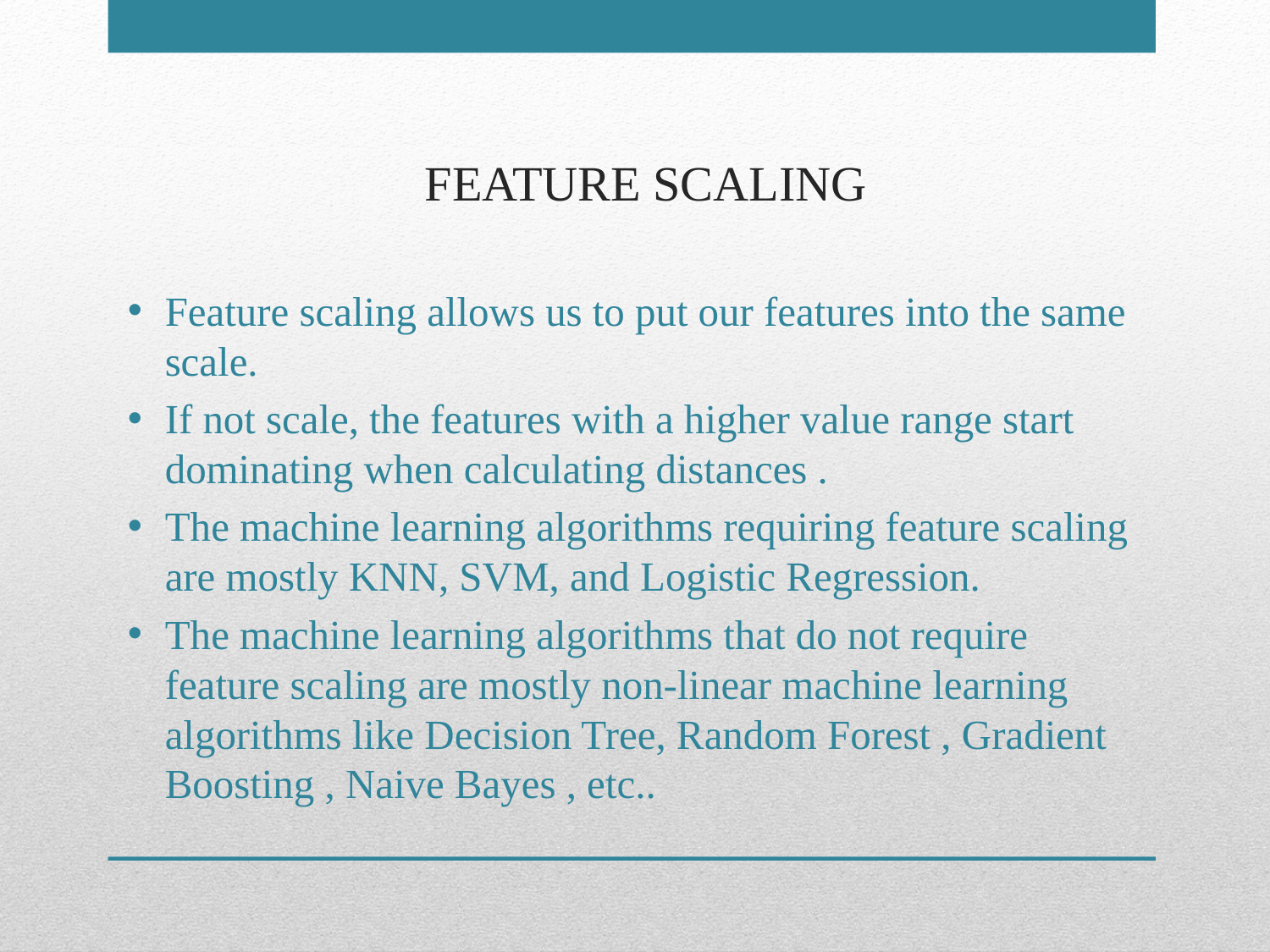

# FEATURE SCALING
Feature scaling allows us to put our features into the same scale.
If not scale, the features with a higher value range start dominating when calculating distances .
The machine learning algorithms requiring feature scaling are mostly KNN, SVM, and Logistic Regression.
The machine learning algorithms that do not require feature scaling are mostly non-linear machine learning algorithms like Decision Tree, Random Forest , Gradient Boosting , Naive Bayes , etc..